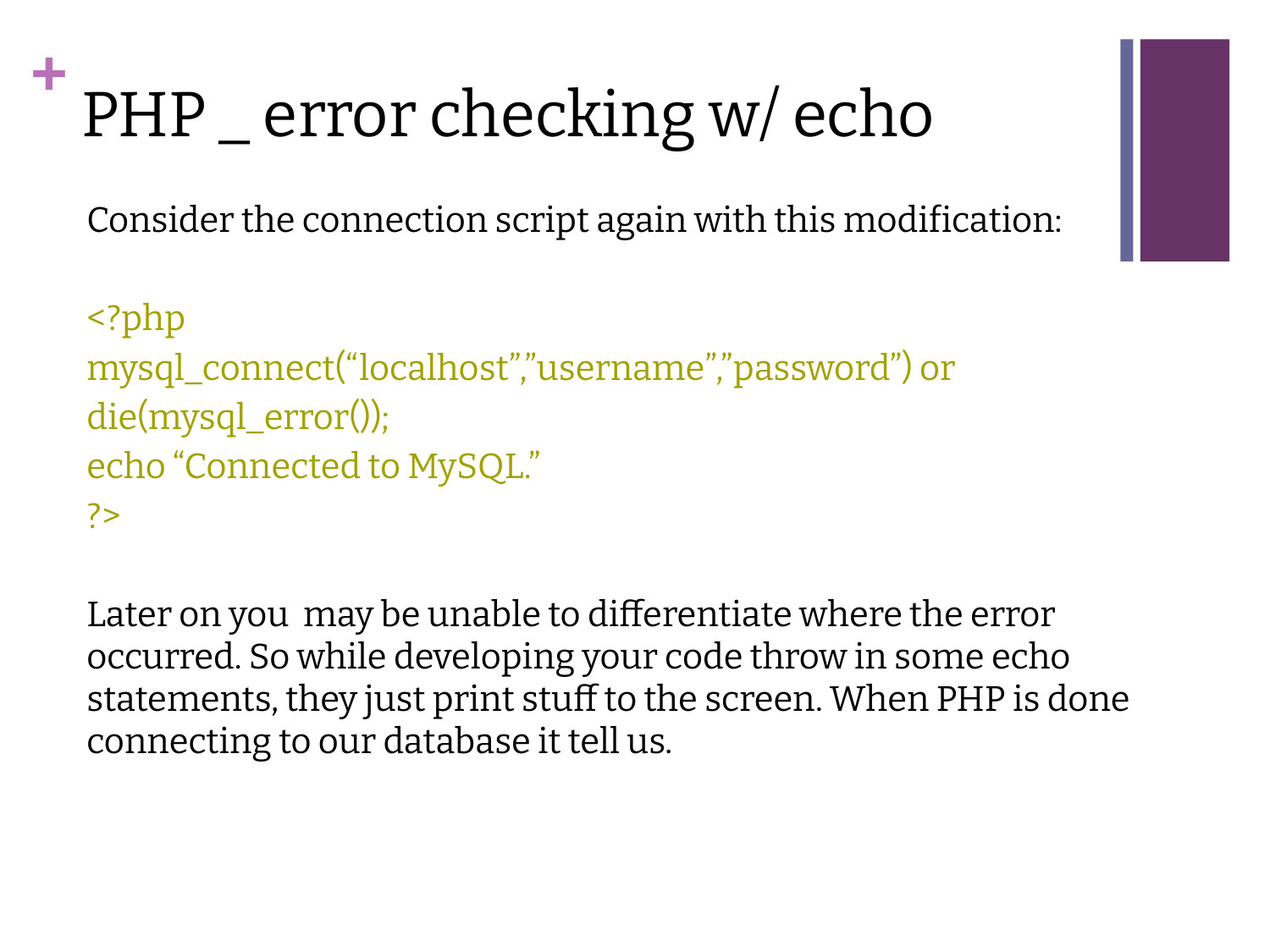

# PHP _ error checking w/ echo
Consider the connection script again with this modification:

<?php
mysql_connect(“localhost”,”username”,”password”) or
die(mysql_error());
echo “Connected to MySQL.”
?>

Later on you  may be unable to differentiate where the error occurred. So while developing your code throw in some echo statements, they just print stuff to the screen. When PHP is done connecting to our database it tell us.